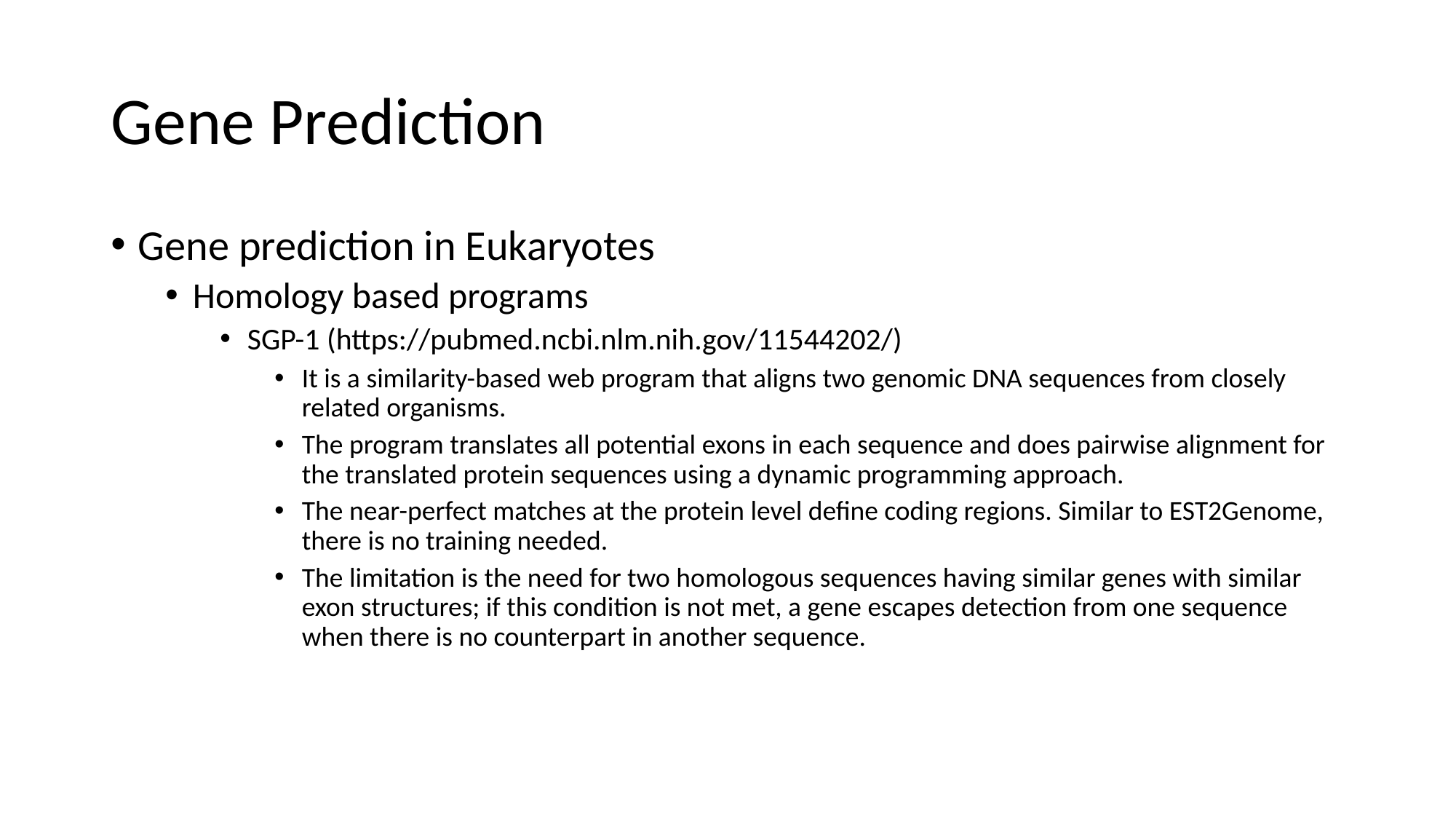

# Gene Prediction
Gene prediction in Eukaryotes
Homology based programs
SGP-1 (https://pubmed.ncbi.nlm.nih.gov/11544202/)
It is a similarity-based web program that aligns two genomic DNA sequences from closely related organisms.
The program translates all potential exons in each sequence and does pairwise alignment for the translated protein sequences using a dynamic programming approach.
The near-perfect matches at the protein level define coding regions. Similar to EST2Genome, there is no training needed.
The limitation is the need for two homologous sequences having similar genes with similar exon structures; if this condition is not met, a gene escapes detection from one sequence when there is no counterpart in another sequence.